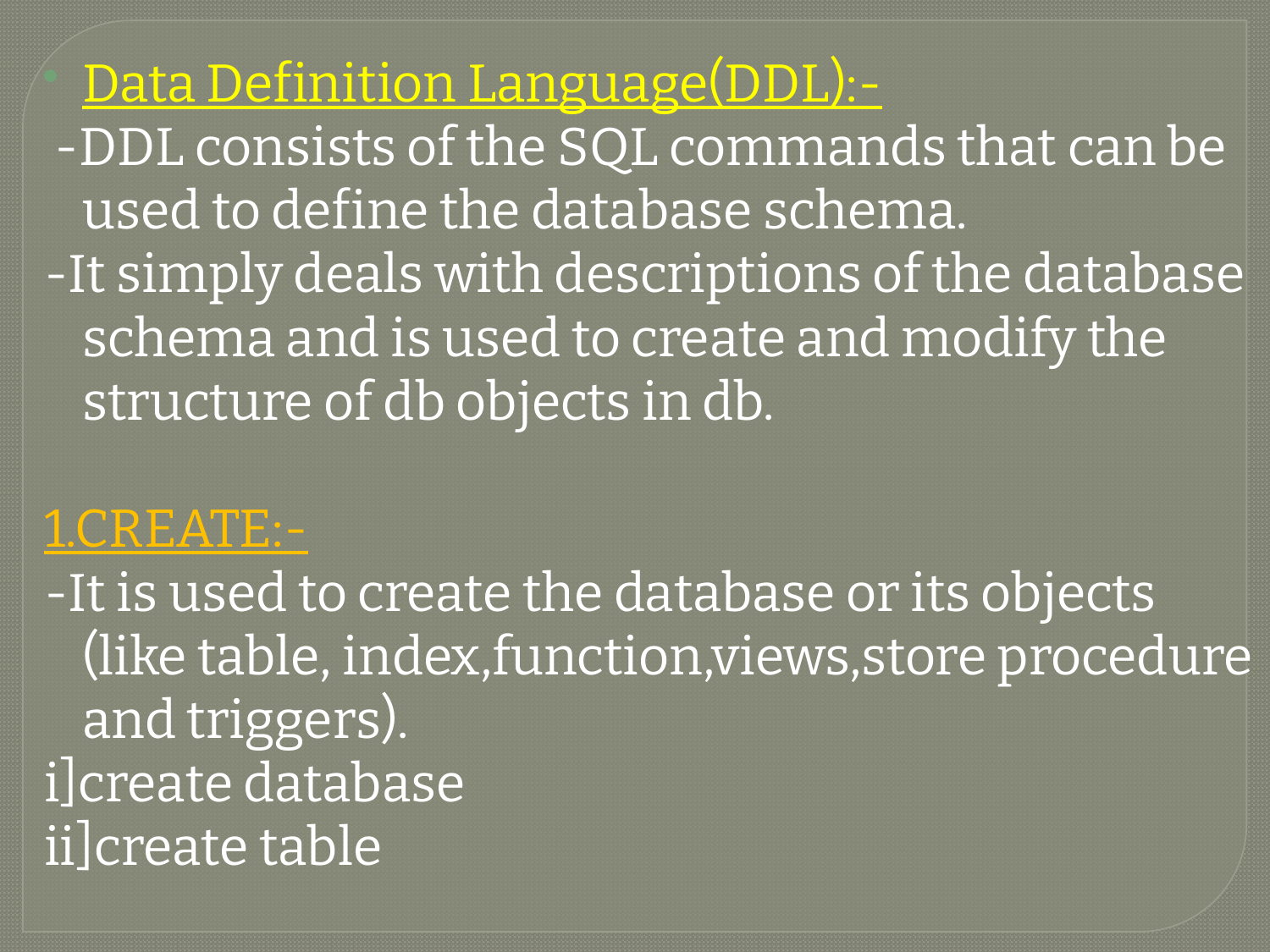

Data Definition Language(DDL):-
 -DDL consists of the SQL commands that can be used to define the database schema.
-It simply deals with descriptions of the database schema and is used to create and modify the structure of db objects in db.

1.CREATE:-
-It is used to create the database or its objects (like table, index,function,views,store procedure and triggers).
i]create database
ii]create table